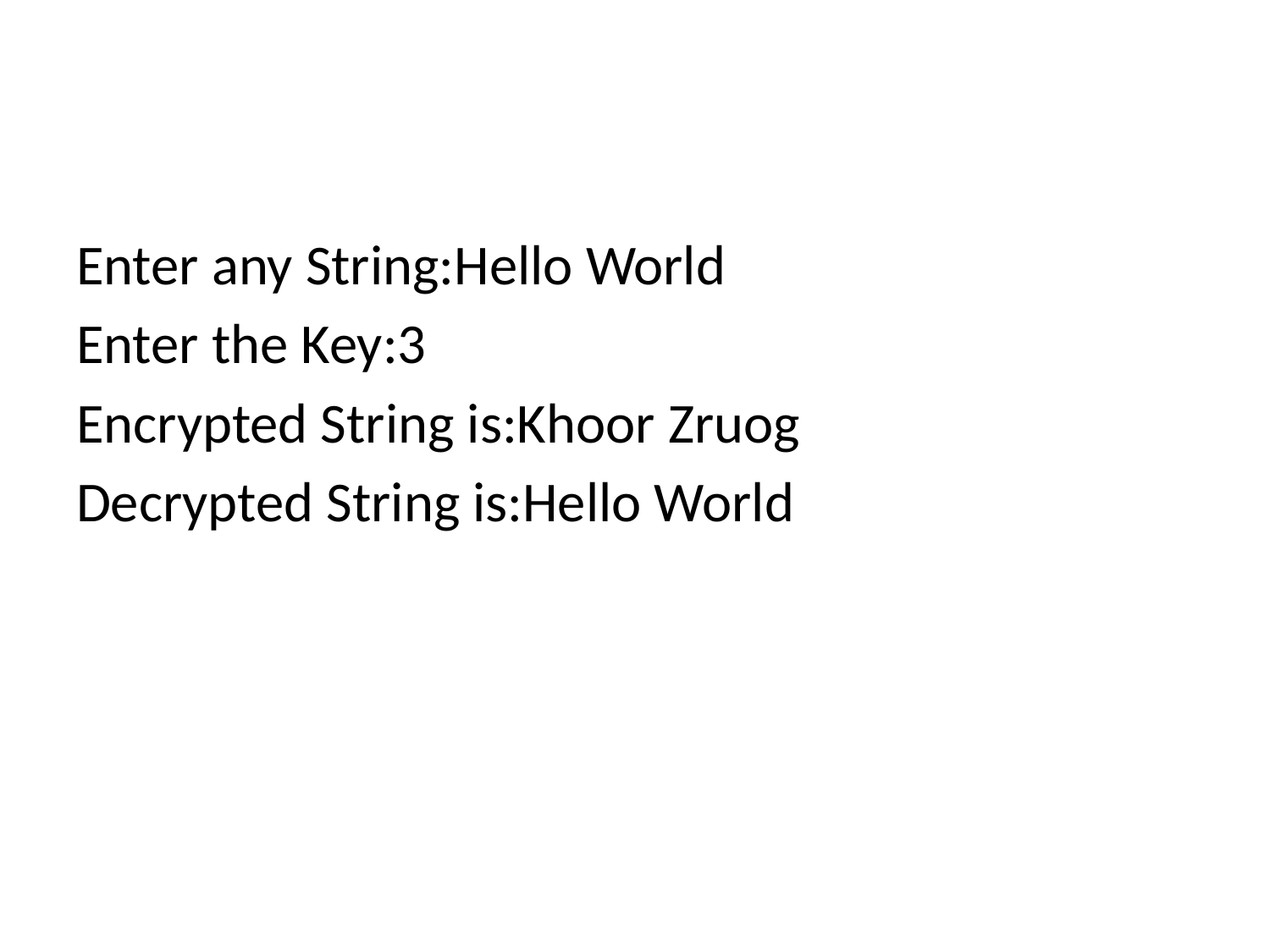

#
Enter any String:Hello World
Enter the Key:3
Encrypted String is:Khoor Zruog
Decrypted String is:Hello World